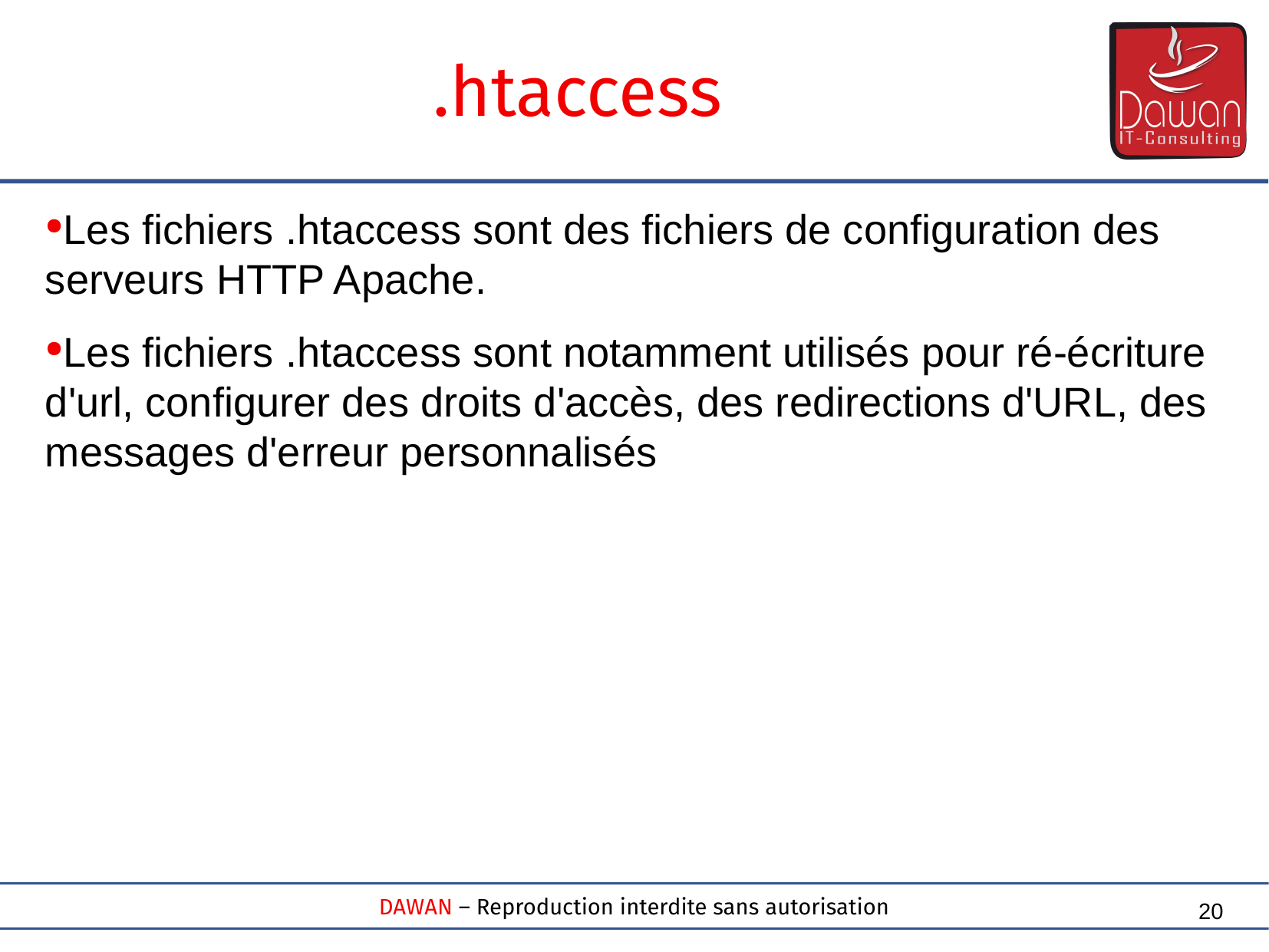

.htaccess
Les fichiers .htaccess sont des fichiers de configuration des serveurs HTTP Apache.
Les fichiers .htaccess sont notamment utilisés pour ré-écriture d'url, configurer des droits d'accès, des redirections d'URL, des messages d'erreur personnalisés

20